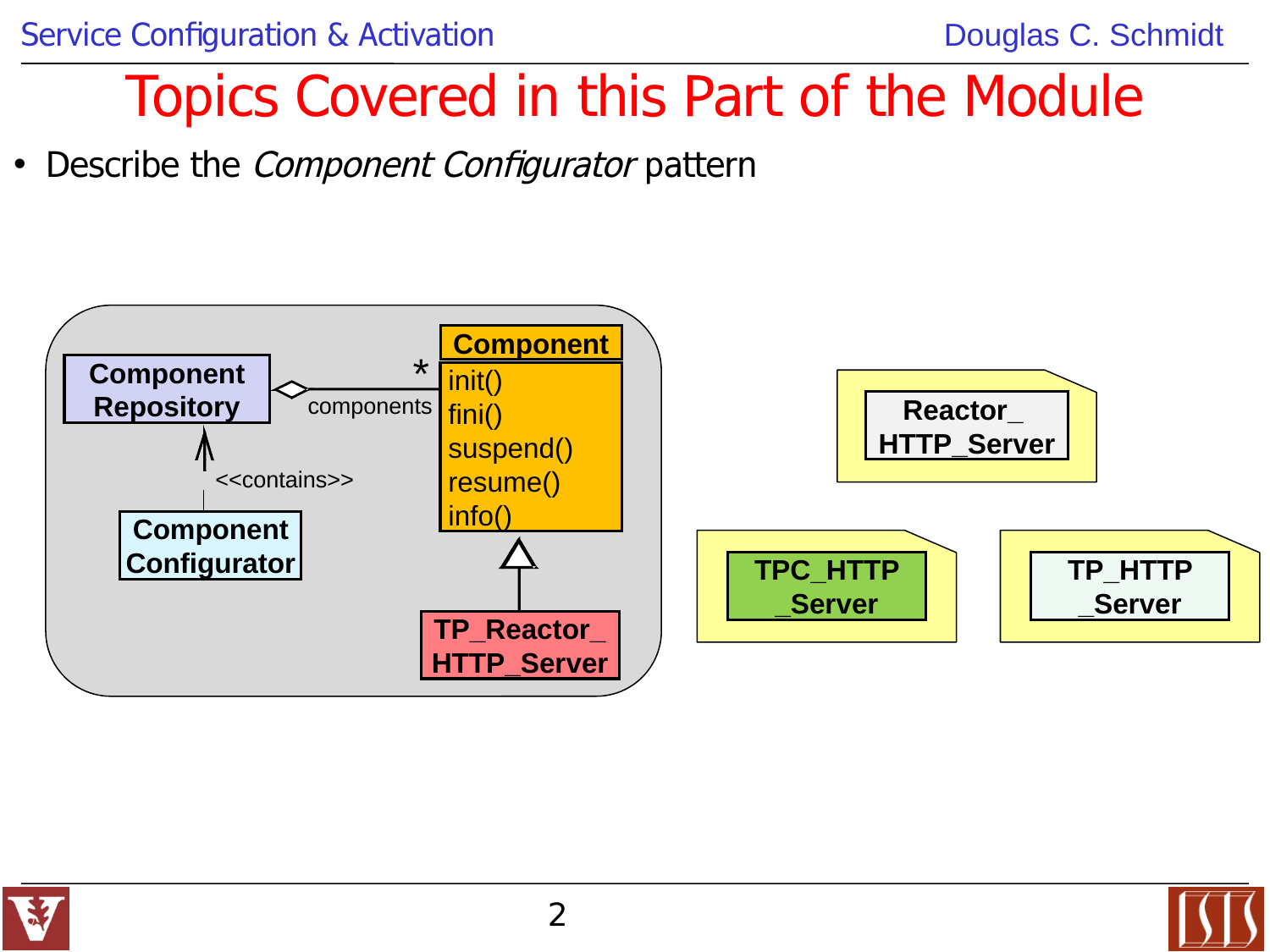

# Topics Covered in this Part of the Module
Describe the Component Configurator pattern

Component
*
Component
Repository
 init()
 fini()
 suspend()
 resume()
 info()

Reactor_
HTTP_Server

components

<<contains>>

Component
Configurator

TPC_HTTP _Server

TP_HTTP _Server

TP_Reactor_ HTTP_Server